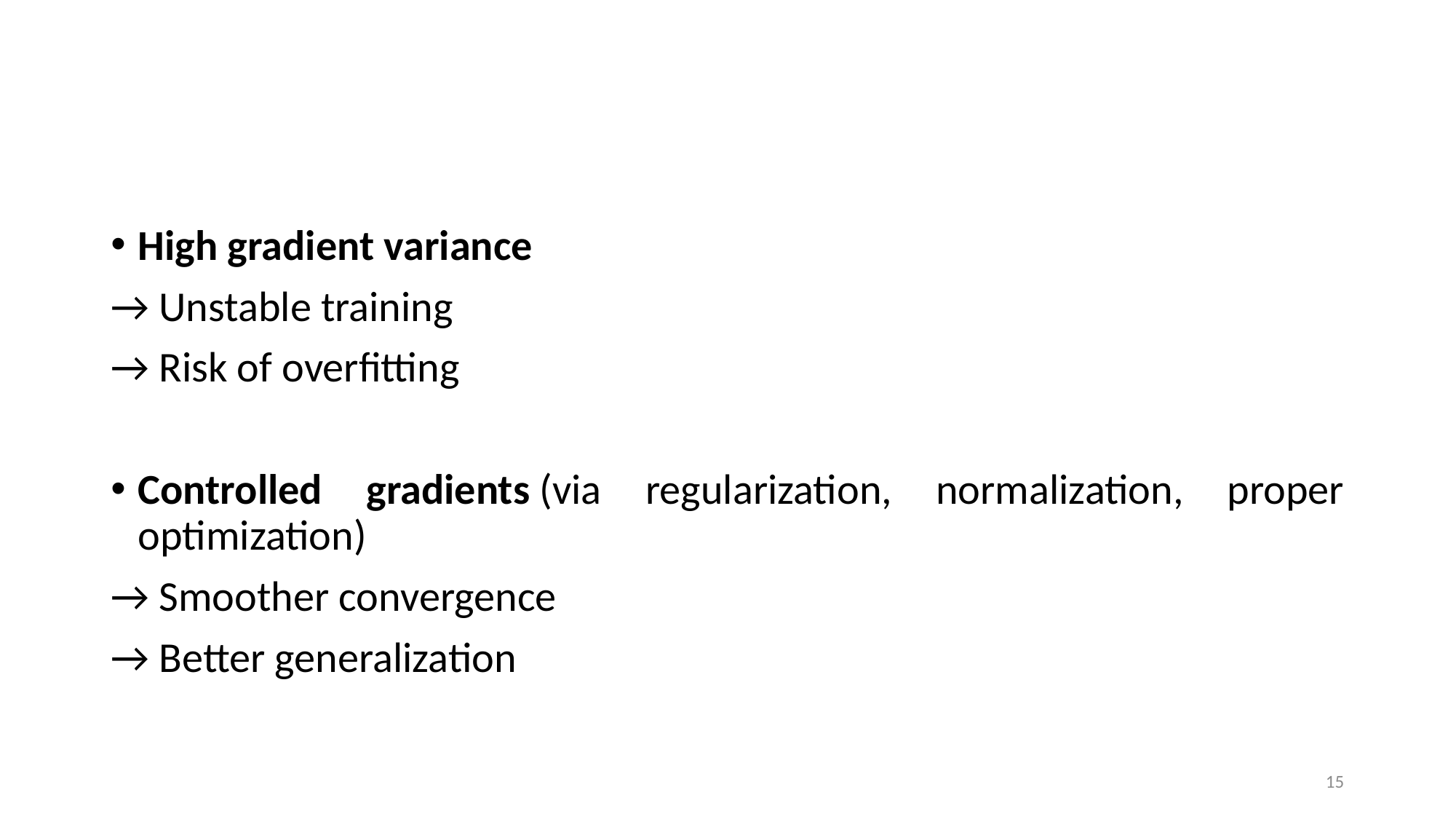

#
High gradient variance
→ Unstable training
→ Risk of overfitting

Controlled gradients (via regularization, normalization, proper optimization)
→ Smoother convergence
→ Better generalization

15